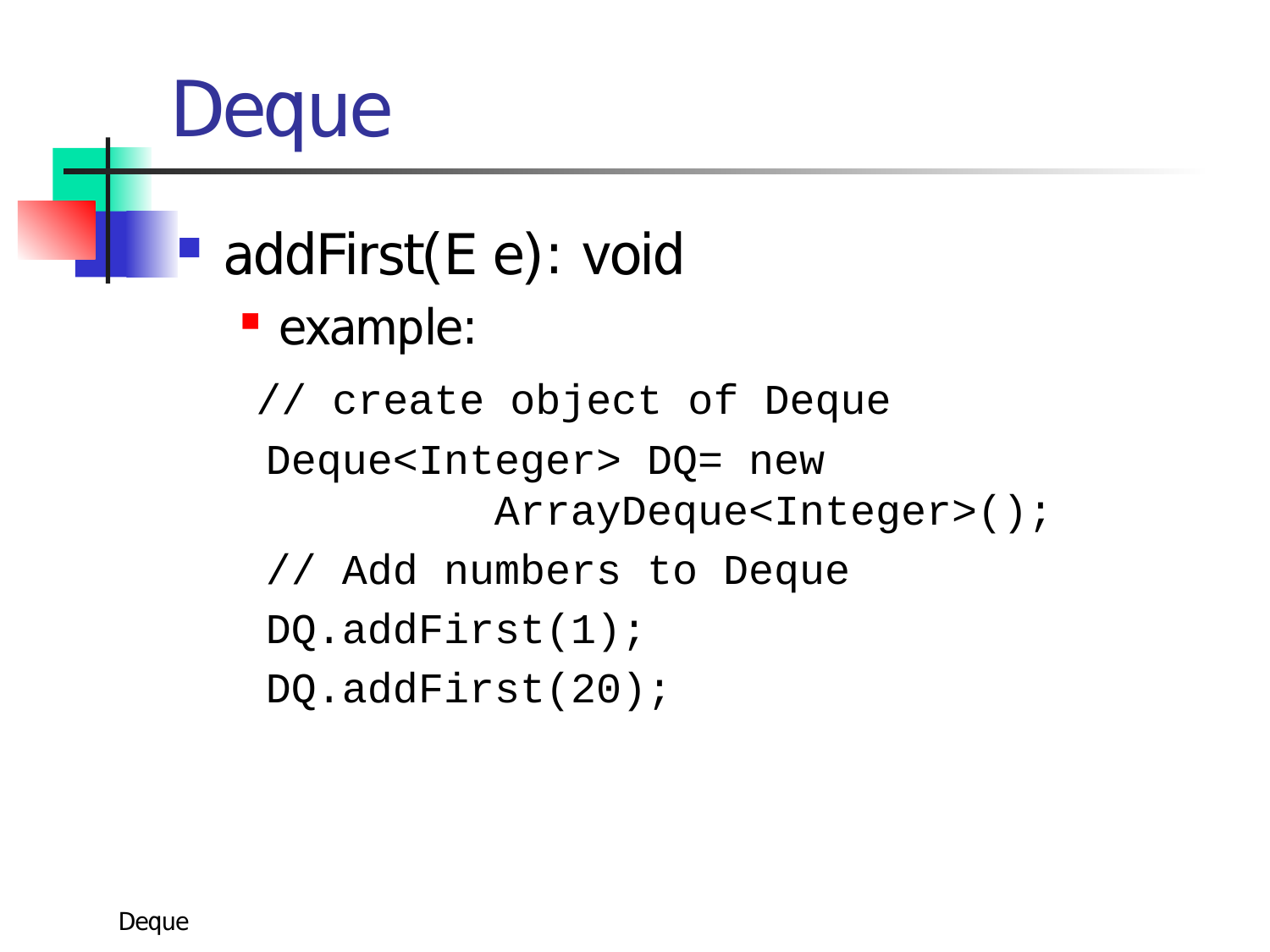

# Deque
addFirst(E e): void
example:
 // create object of Deque
 Deque<Integer> DQ= new 					ArrayDeque<Integer>();
 // Add numbers to Deque
 DQ.addFirst(1);
 DQ.addFirst(20);

Deque